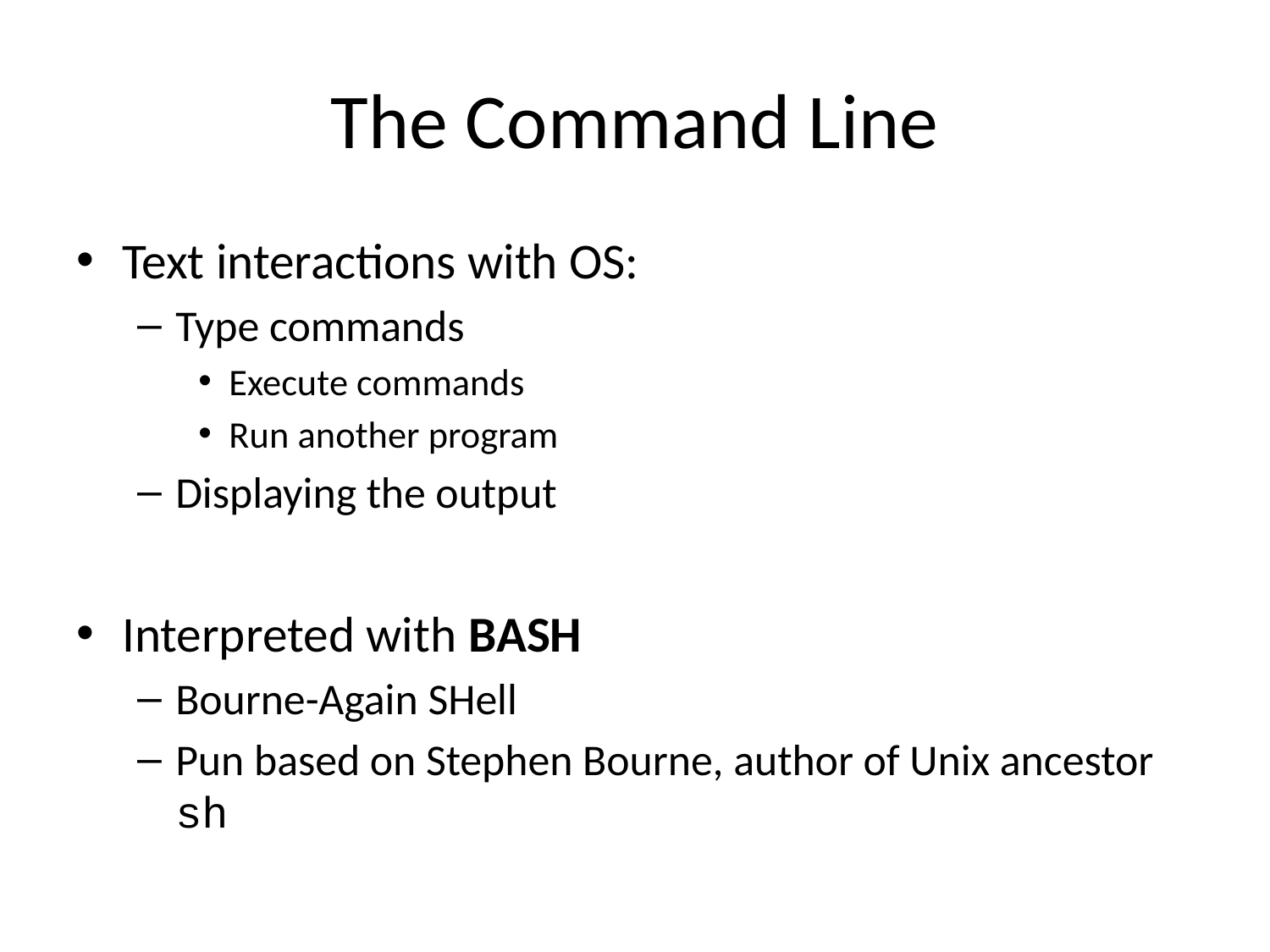

# The Command Line
Text interactions with OS:
Type commands
Execute commands
Run another program
Displaying the output

Interpreted with BASH
Bourne-Again SHell
Pun based on Stephen Bourne, author of Unix ancestor sh